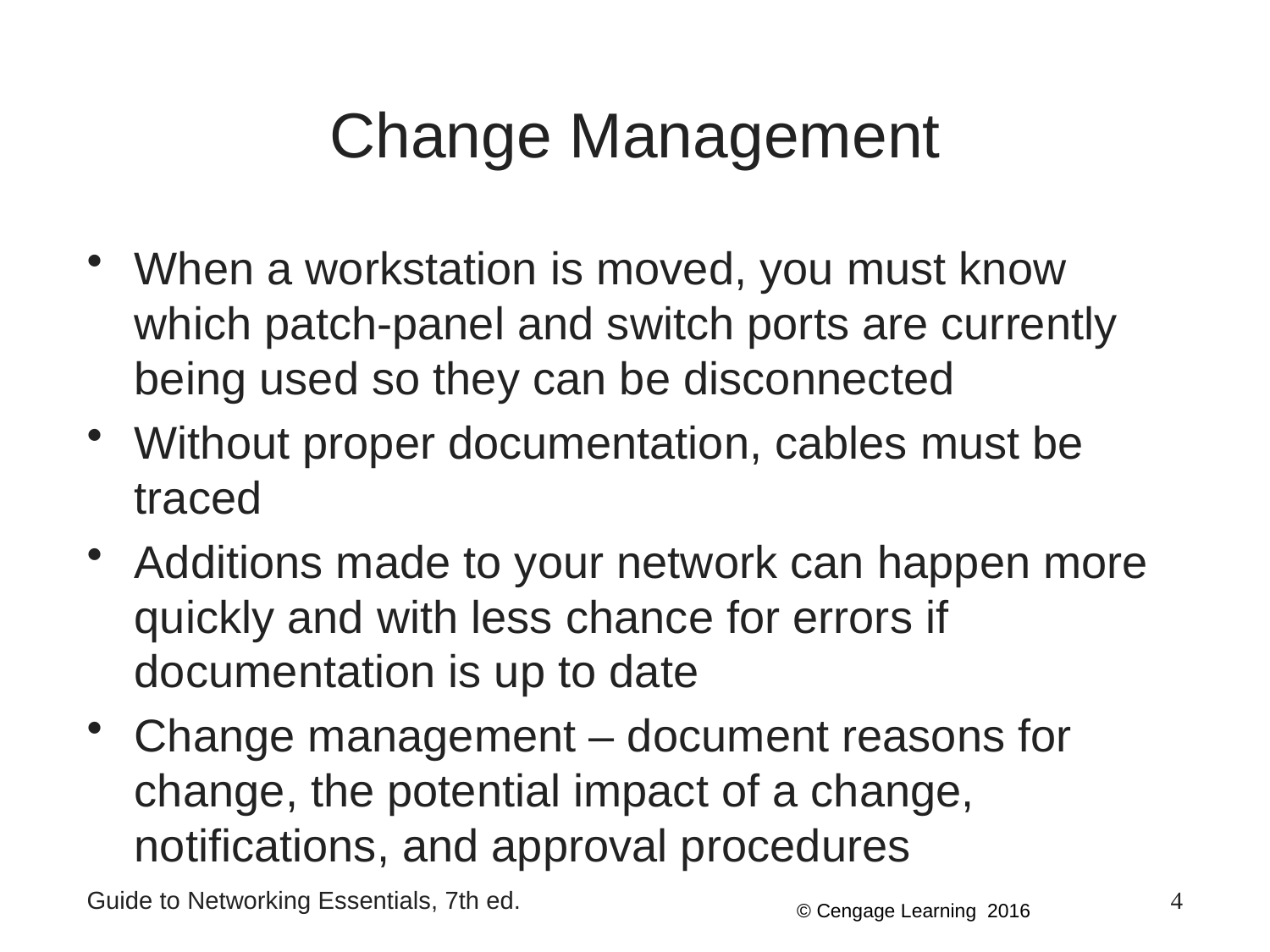

Change Management
When a workstation is moved, you must know which patch-panel and switch ports are currently being used so they can be disconnected
Without proper documentation, cables must be traced
Additions made to your network can happen more quickly and with less chance for errors if documentation is up to date
Change management – document reasons for change, the potential impact of a change, notifications, and approval procedures

Guide to Networking Essentials, 7th ed.
4